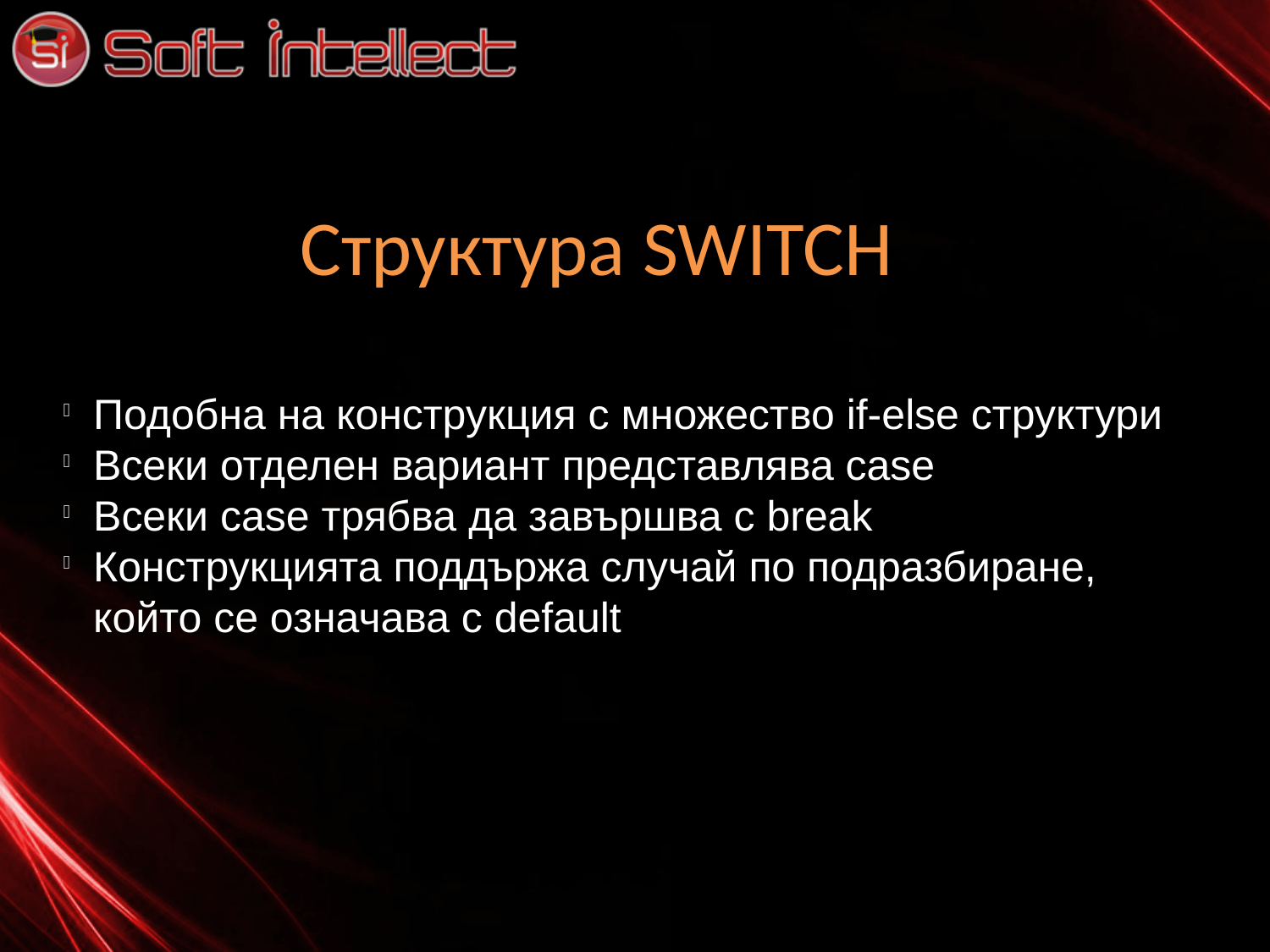

Структура SWITCH

Подобна на конструкция с множество if-else структури
Всеки отделен вариант представлява case
Всеки case трябва да завършва с break
Конструкцията поддържа случай по подразбиране, който се означава с default